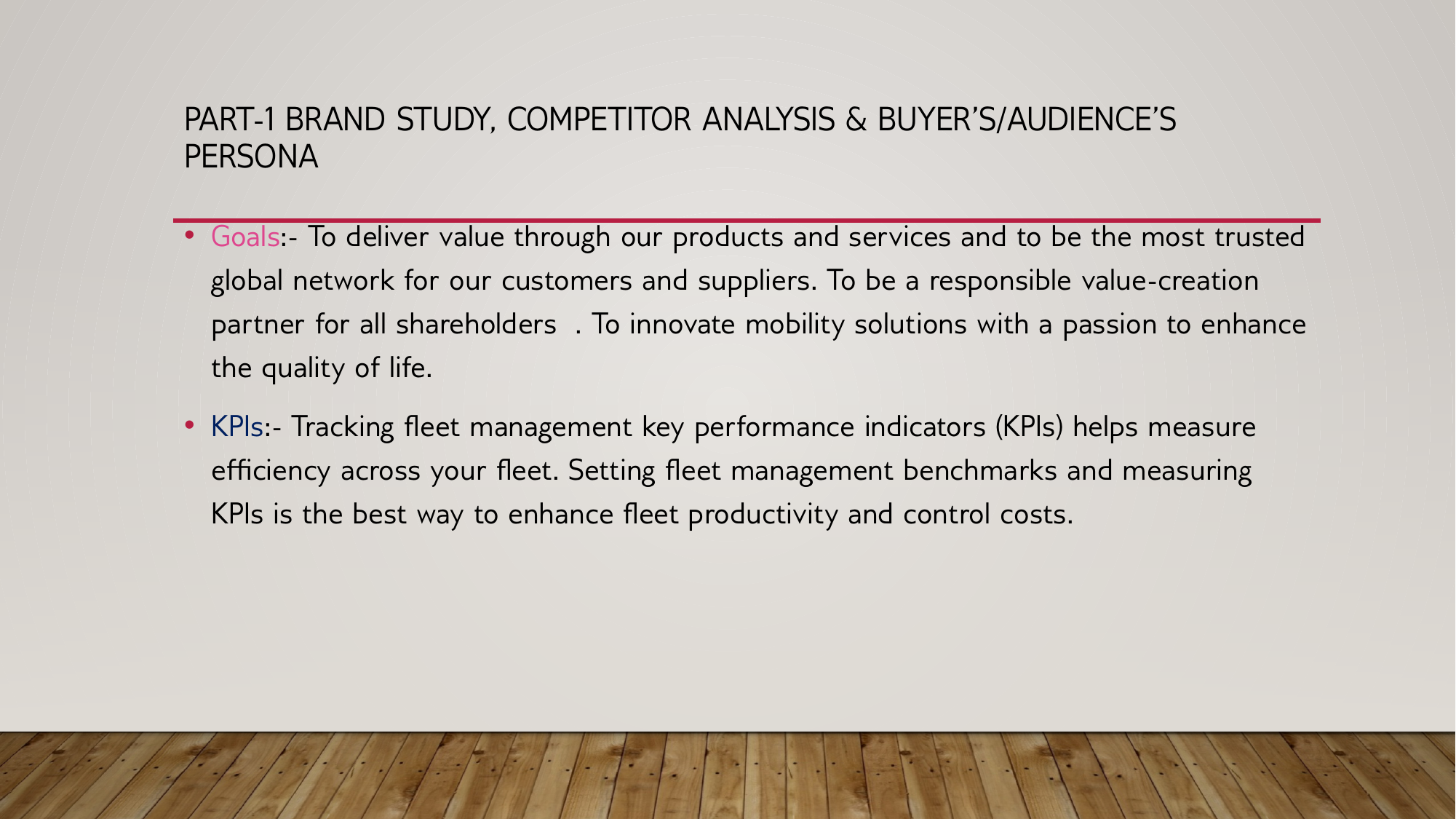

# Part-1 Brand Study, Competitor Analysis & Buyer’s/Audience’s Persona
Goals:- To deliver value through our products and services and to be the most trusted global network for our customers and suppliers. To be a responsible value-creation partner for all shareholders  . To innovate mobility solutions with a passion to enhance the quality of life.
KPIs:- Tracking fleet management key performance indicators (KPIs) helps measure efficiency across your fleet. Setting fleet management benchmarks and measuring KPIs is the best way to enhance fleet productivity and control costs.